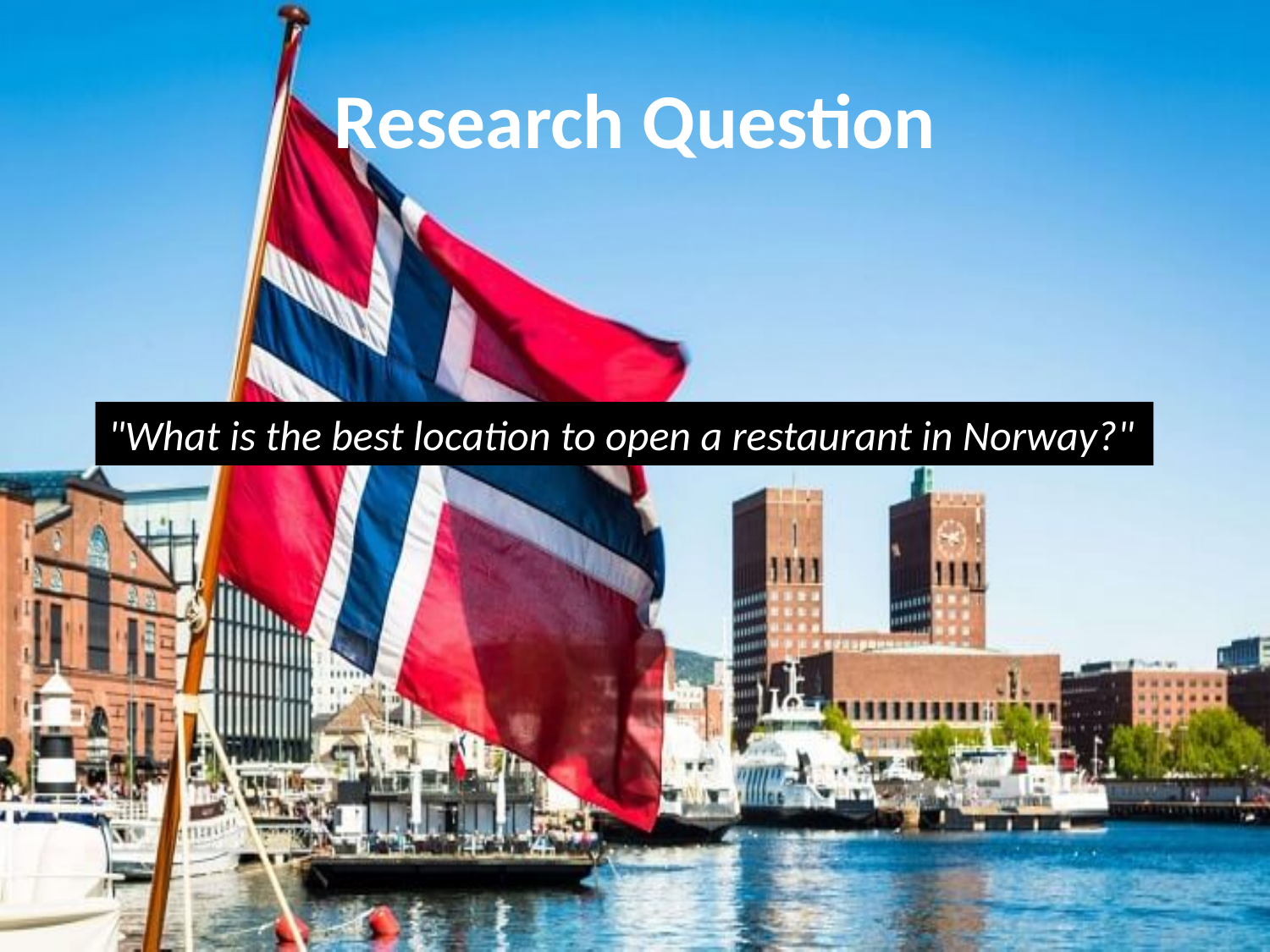

# Research Question
"What is the best location to open a restaurant in Norway?"